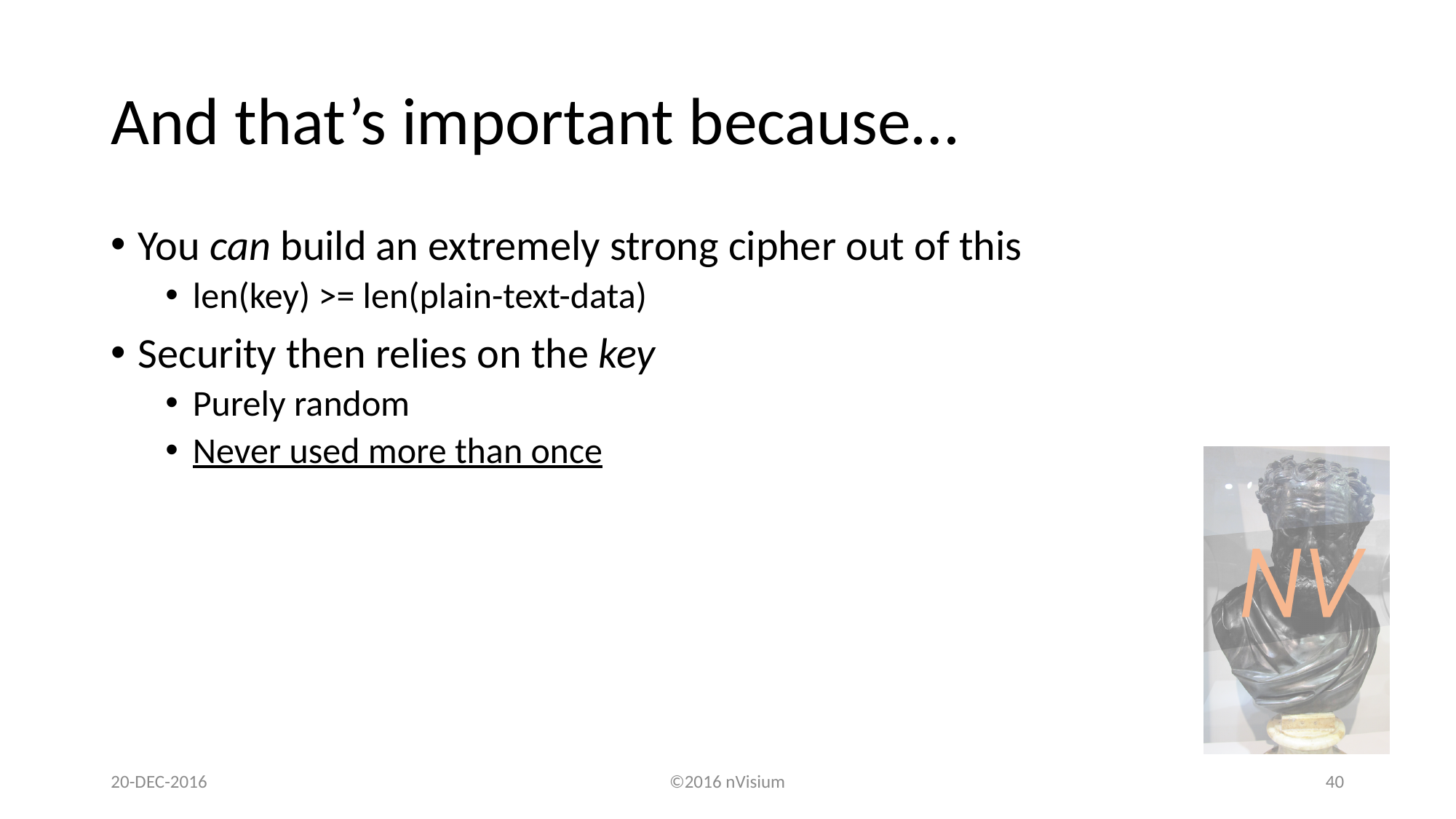

# And that’s important because…
You can build an extremely strong cipher out of this
len(key) >= len(plain-text-data)
Security then relies on the key
Purely random
Never used more than once

20-DEC-2016
©2016 nVisium
40